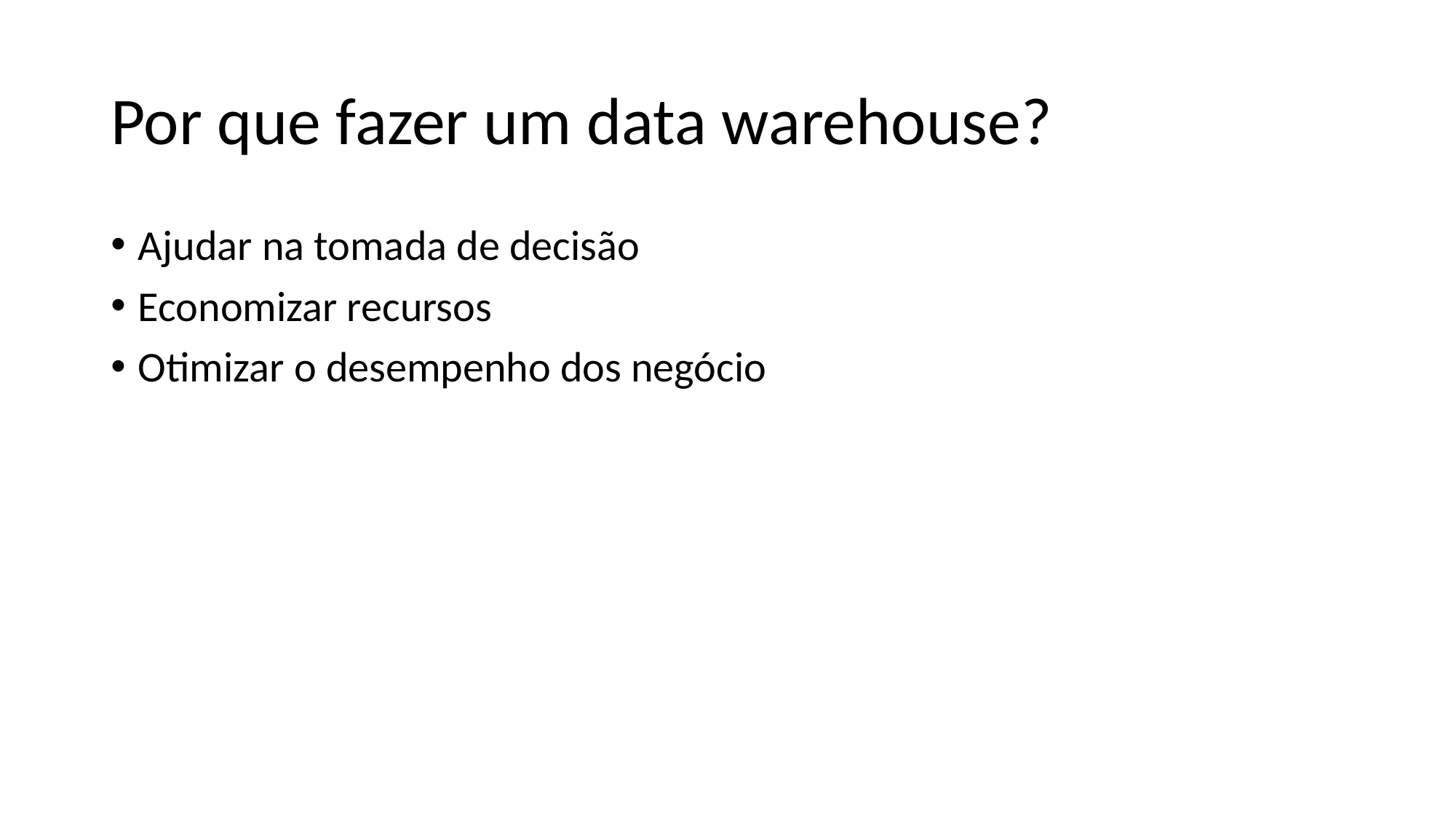

# Por que fazer um data warehouse?
Ajudar na tomada de decisão
Economizar recursos
Otimizar o desempenho dos negócio